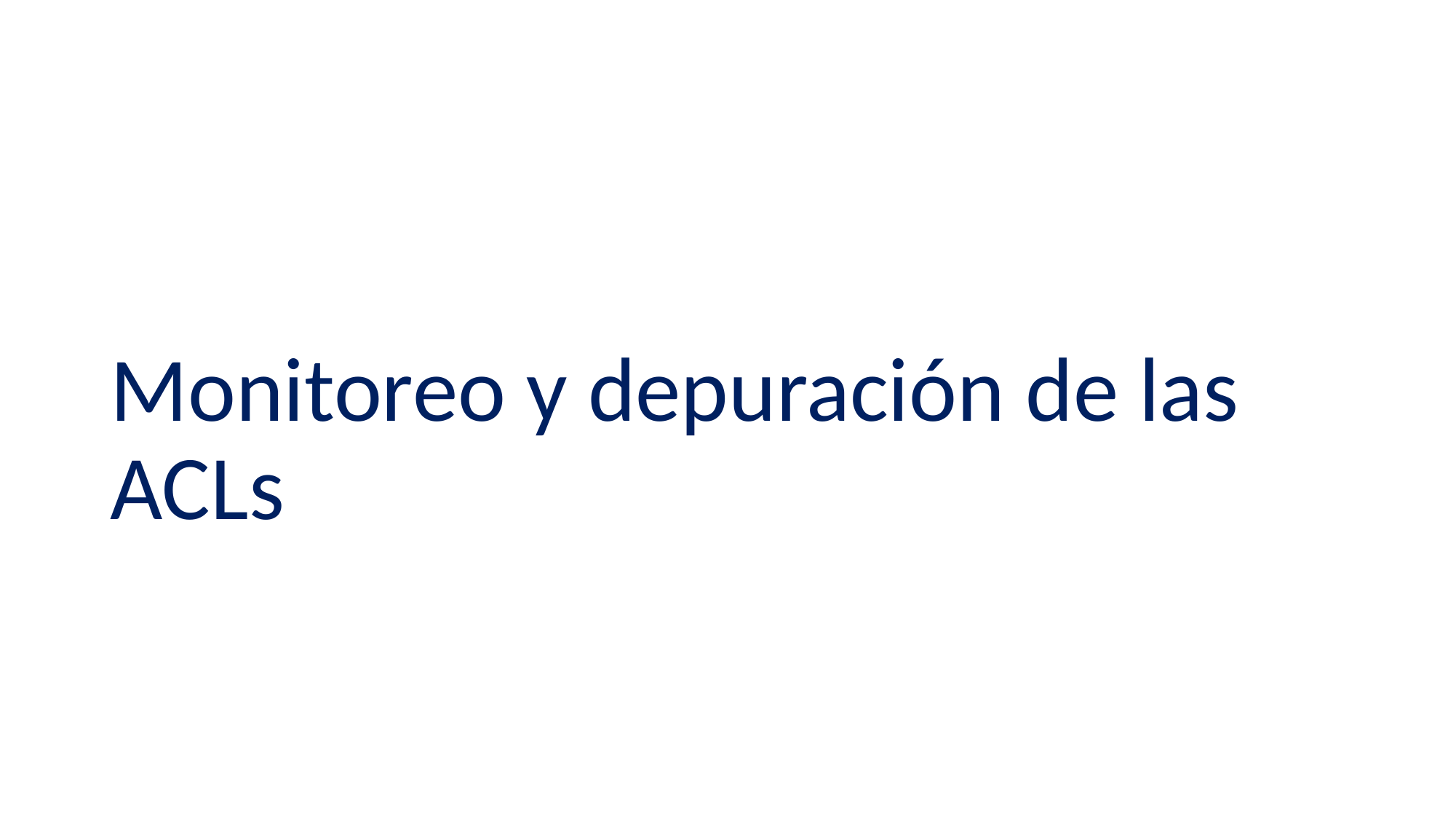

# Monitoreo y depuración de las ACLs